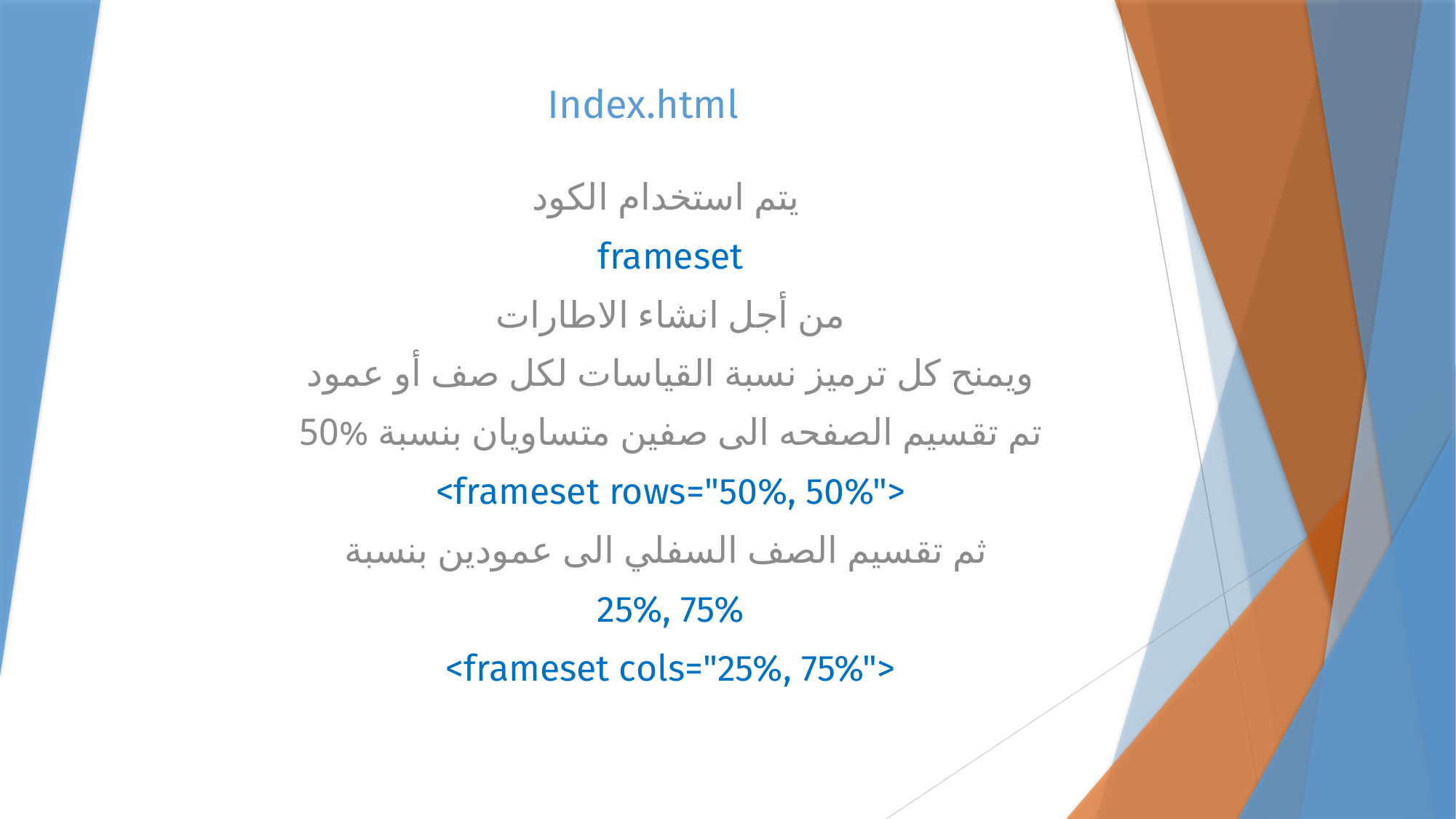

# Index.html
يتم استخدام الكود
frameset
من أجل انشاء الاطارات
ويمنح كل ترميز نسبة القياسات لكل صف أو عمود
تم تقسيم الصفحه الى صفين متساويان بنسبة %50
<frameset rows="50%, 50%">
ثم تقسيم الصف السفلي الى عمودين بنسبة
25%, 75%
<frameset cols="25%, 75%">